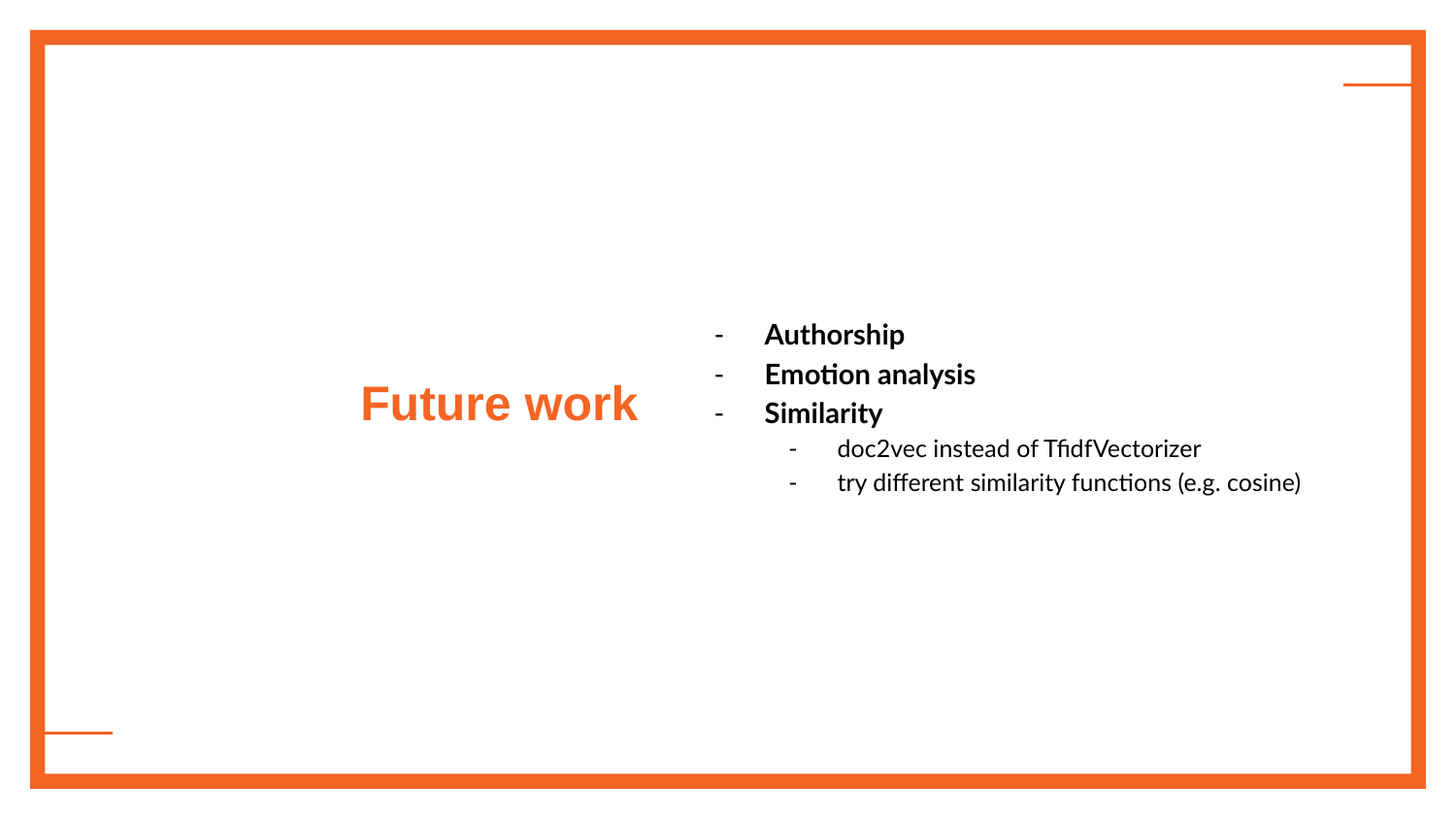

Authorship
Emotion analysis
Similarity
doc2vec instead of TfidfVectorizer
try different similarity functions (e.g. cosine)
# Future work